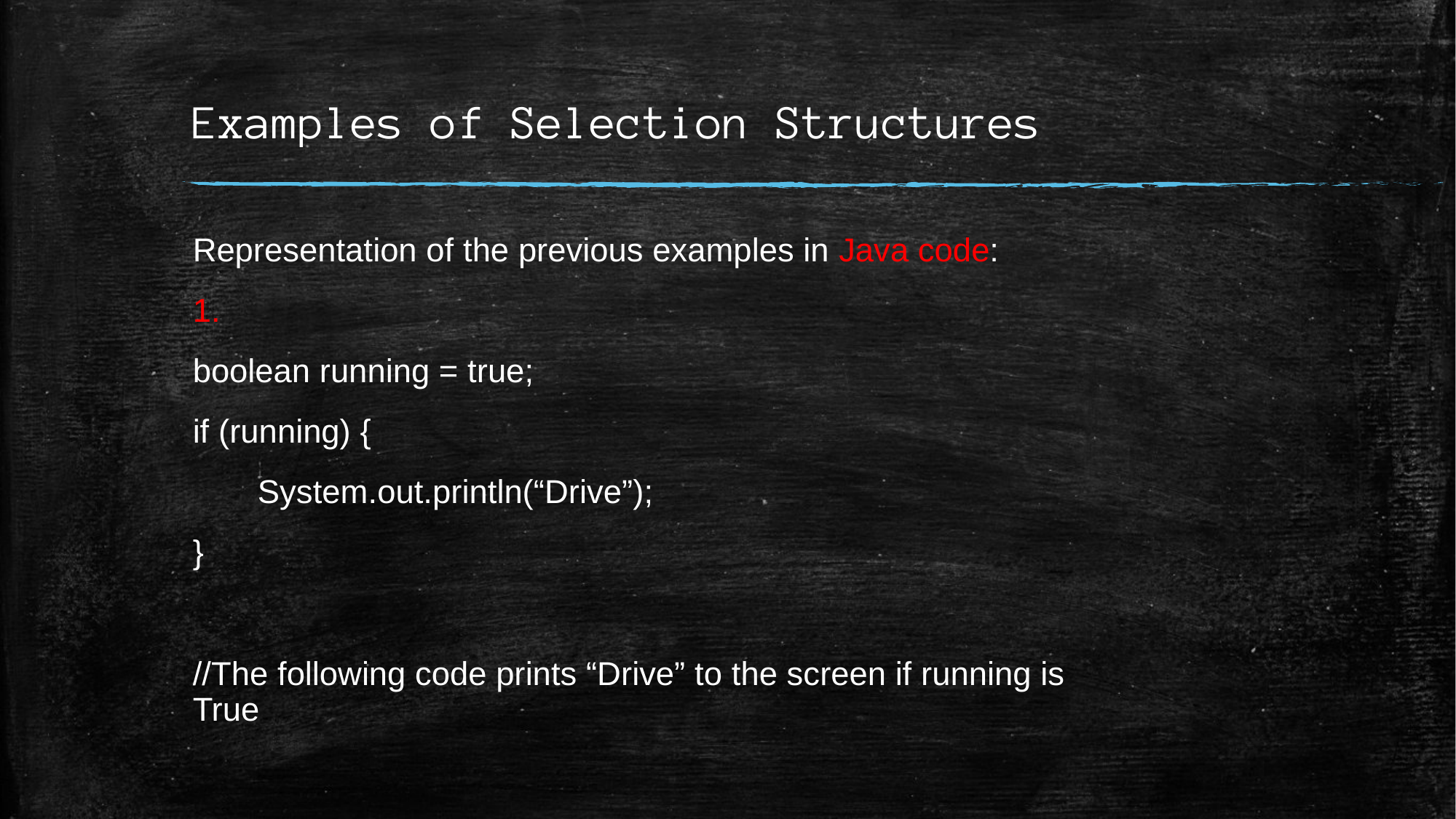

# Examples of Selection Structures
Representation of the previous examples in Java code:
1.
boolean running = true;
if (running) {
       System.out.println(“Drive”);
}

//The following code prints “Drive” to the screen if running is  True